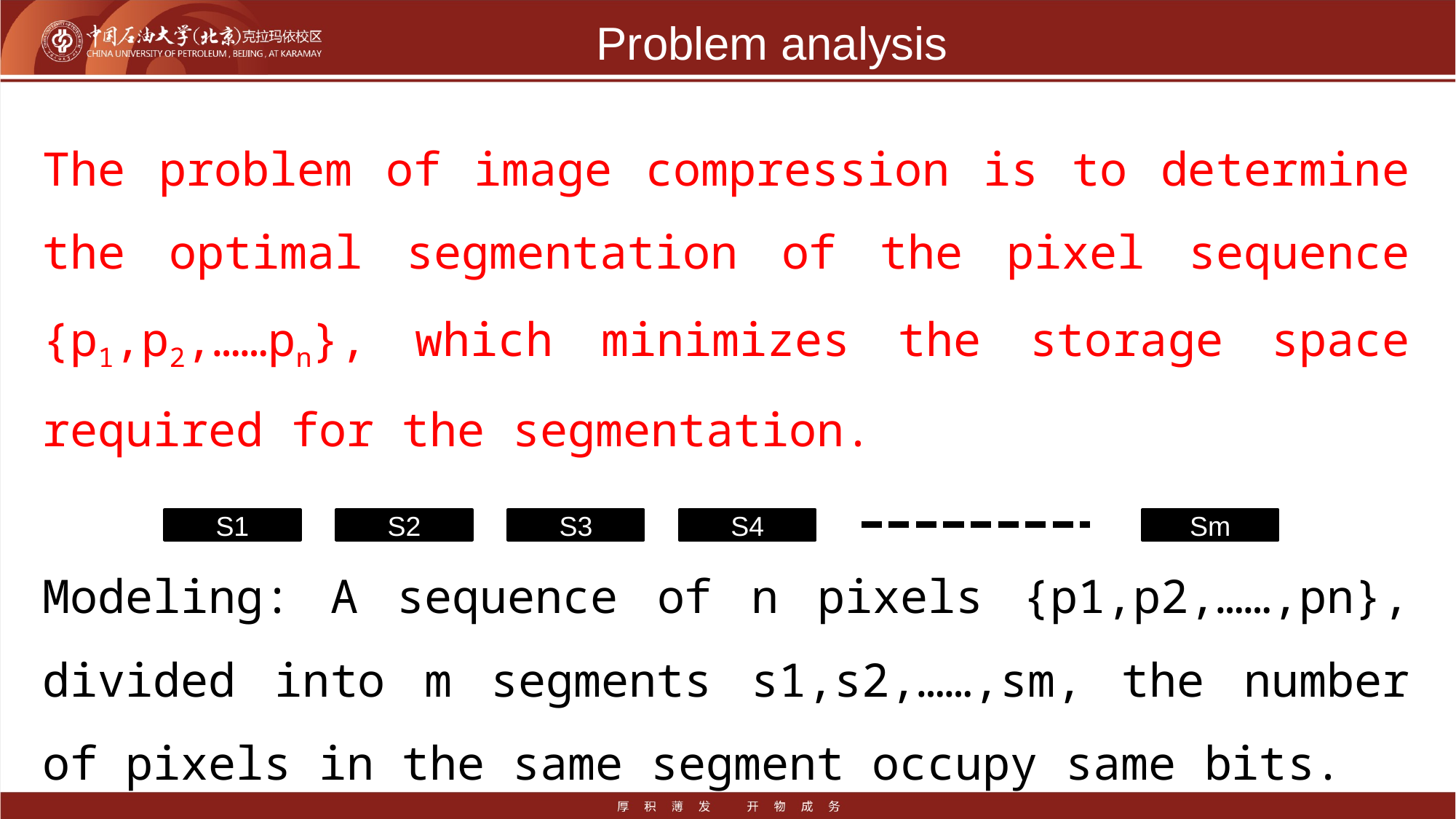

# Problem analysis
The problem of image compression is to determine the optimal segmentation of the pixel sequence {p1,p2,……pn}, which minimizes the storage space required for the segmentation.

Modeling: A sequence of n pixels {p1,p2,……,pn}, divided into m segments s1,s2,……,sm, the number of pixels in the same segment occupy same bits.

S2
S3
S4
Sm
S1